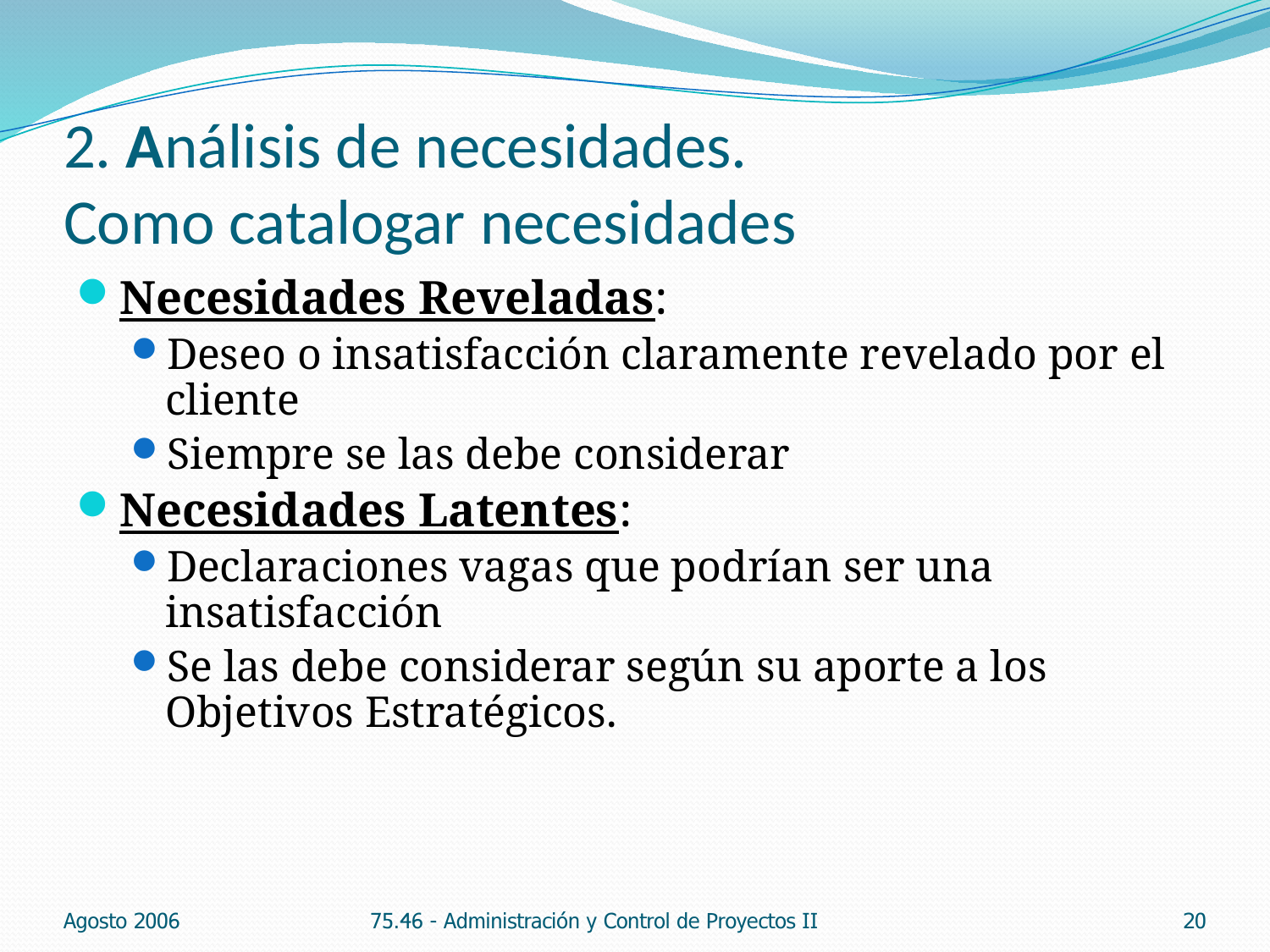

# 2. Análisis de necesidades. Como catalogar necesidades
Necesidades Reveladas:
Deseo o insatisfacción claramente revelado por el cliente
Siempre se las debe considerar
Necesidades Latentes:
Declaraciones vagas que podrían ser una insatisfacción
Se las debe considerar según su aporte a los Objetivos Estratégicos.
Agosto 2006
75.46 - Administración y Control de Proyectos II
20